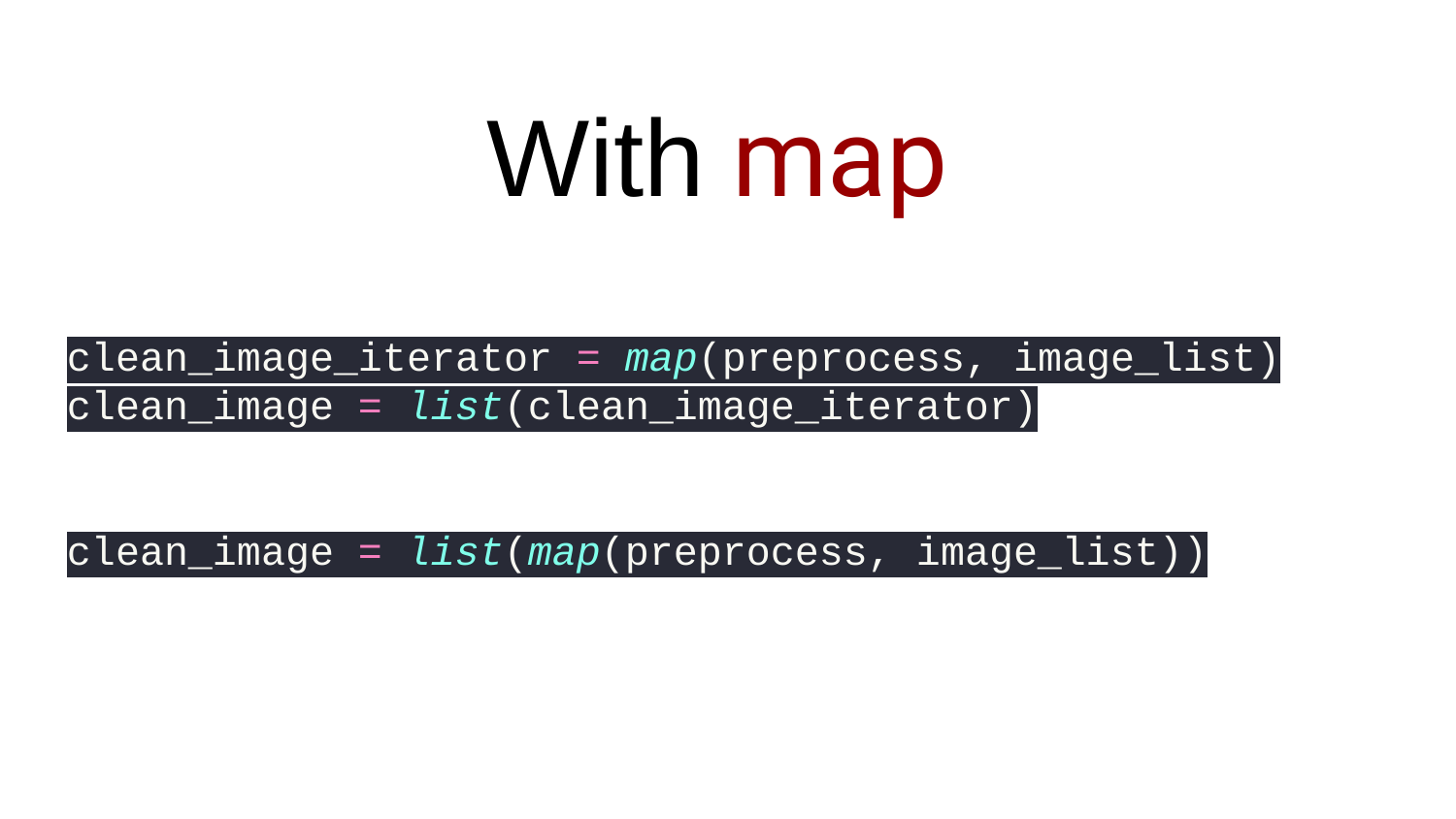

With map
clean_image_iterator = map(preprocess, image_list)
clean_image = list(clean_image_iterator)

clean_image = list(map(preprocess, image_list))